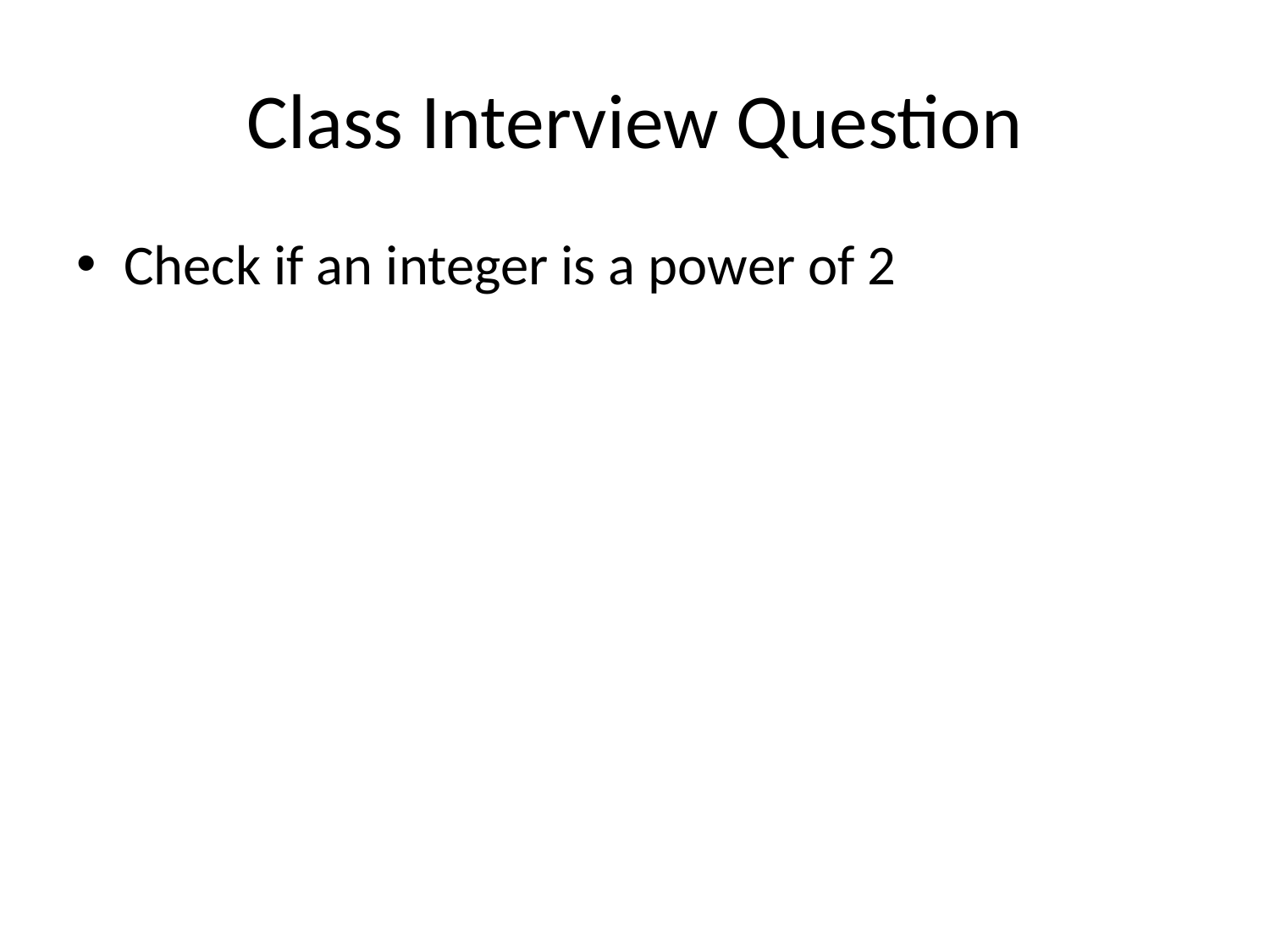

# Class Interview Question
Check if an integer is a power of 2